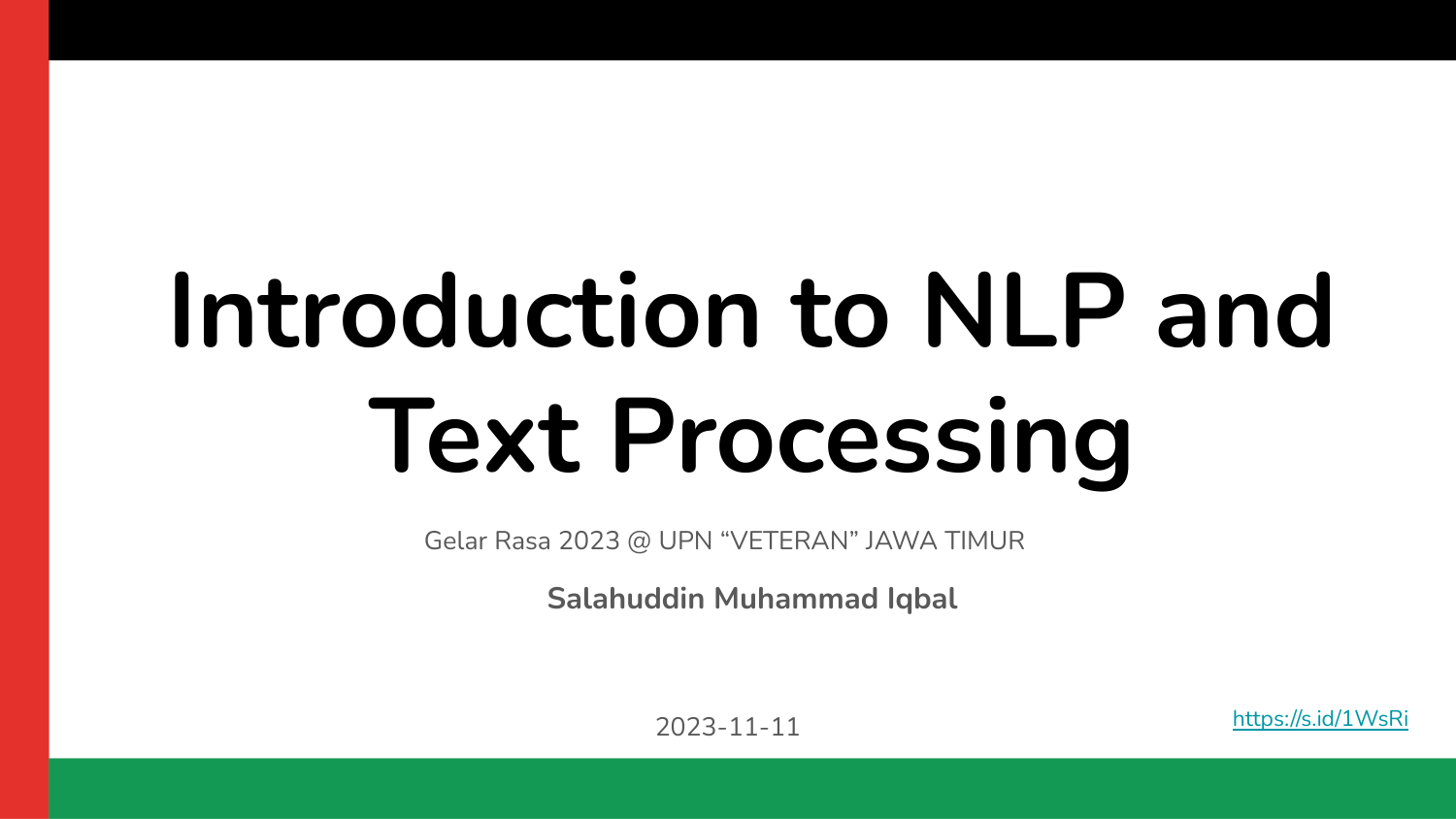

# Introduction to NLP and Text Processing
Gelar Rasa 2023 @ UPN “VETERAN” JAWA TIMUR
Salahuddin Muhammad Iqbal
https://s.id/1WsRi
2023-11-11